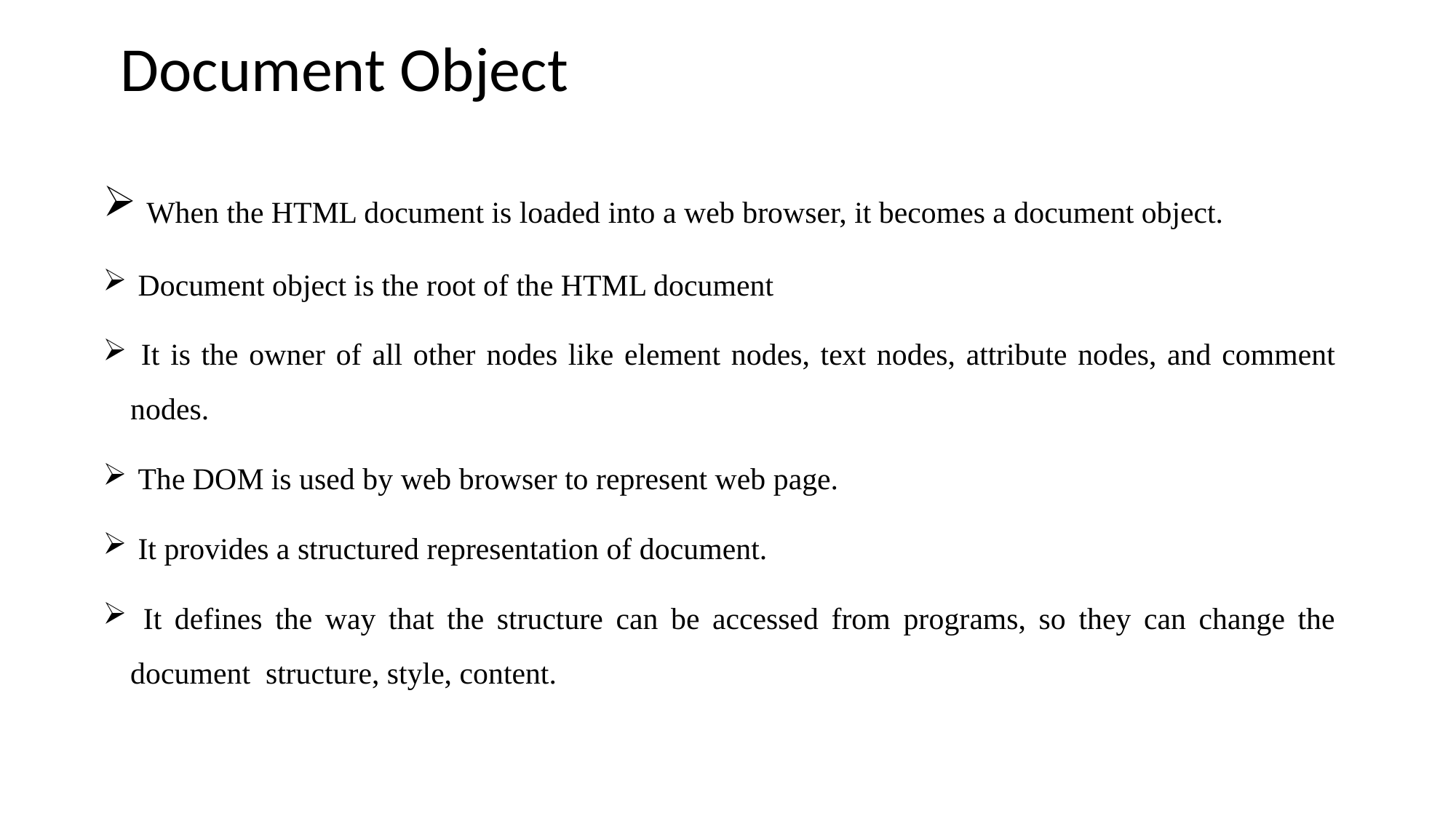

# Document Object
 When the HTML document is loaded into a web browser, it becomes a document object.
 Document object is the root of the HTML document
 It is the owner of all other nodes like element nodes, text nodes, attribute nodes, and comment nodes.
 The DOM is used by web browser to represent web page.
 It provides a structured representation of document.
 It defines the way that the structure can be accessed from programs, so they can change the document  structure, style, content.